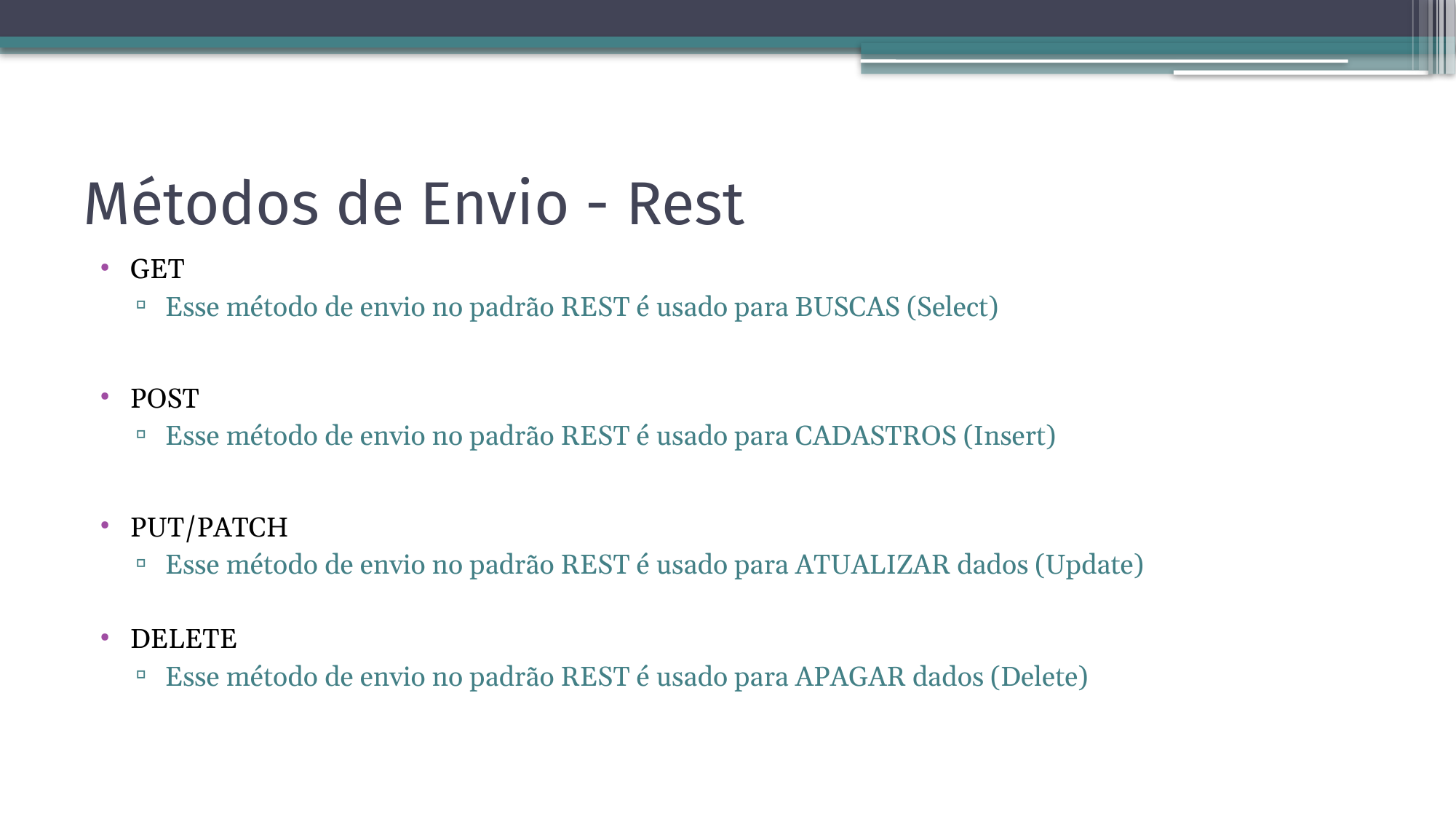

# Métodos de Envio - Rest
GET
Esse método de envio no padrão REST é usado para BUSCAS (Select)

POST
Esse método de envio no padrão REST é usado para CADASTROS (Insert)

PUT/PATCH
Esse método de envio no padrão REST é usado para ATUALIZAR dados (Update)

DELETE
Esse método de envio no padrão REST é usado para APAGAR dados (Delete)